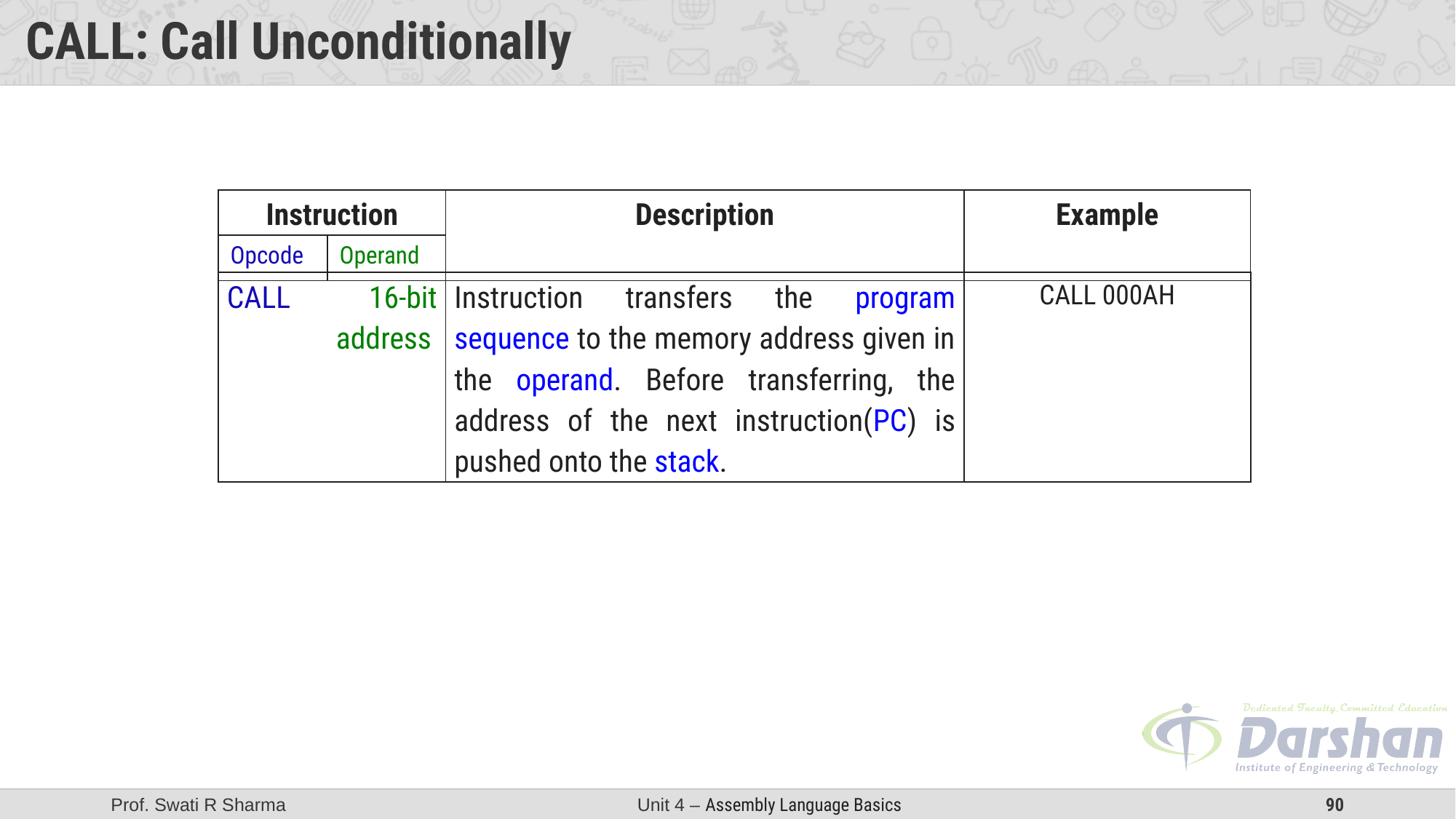

# CALL: Call Unconditionally
| Instruction |  | Description | Example |
| --- | --- | --- | --- |
| Opcode | Operand |  |  |
| CALL 16-bit address | Instruction transfers the program sequence to the memory address given in the operand. Before transferring, the address of the next instruction(PC) is pushed onto the stack. | CALL 000AH |
| --- | --- | --- |